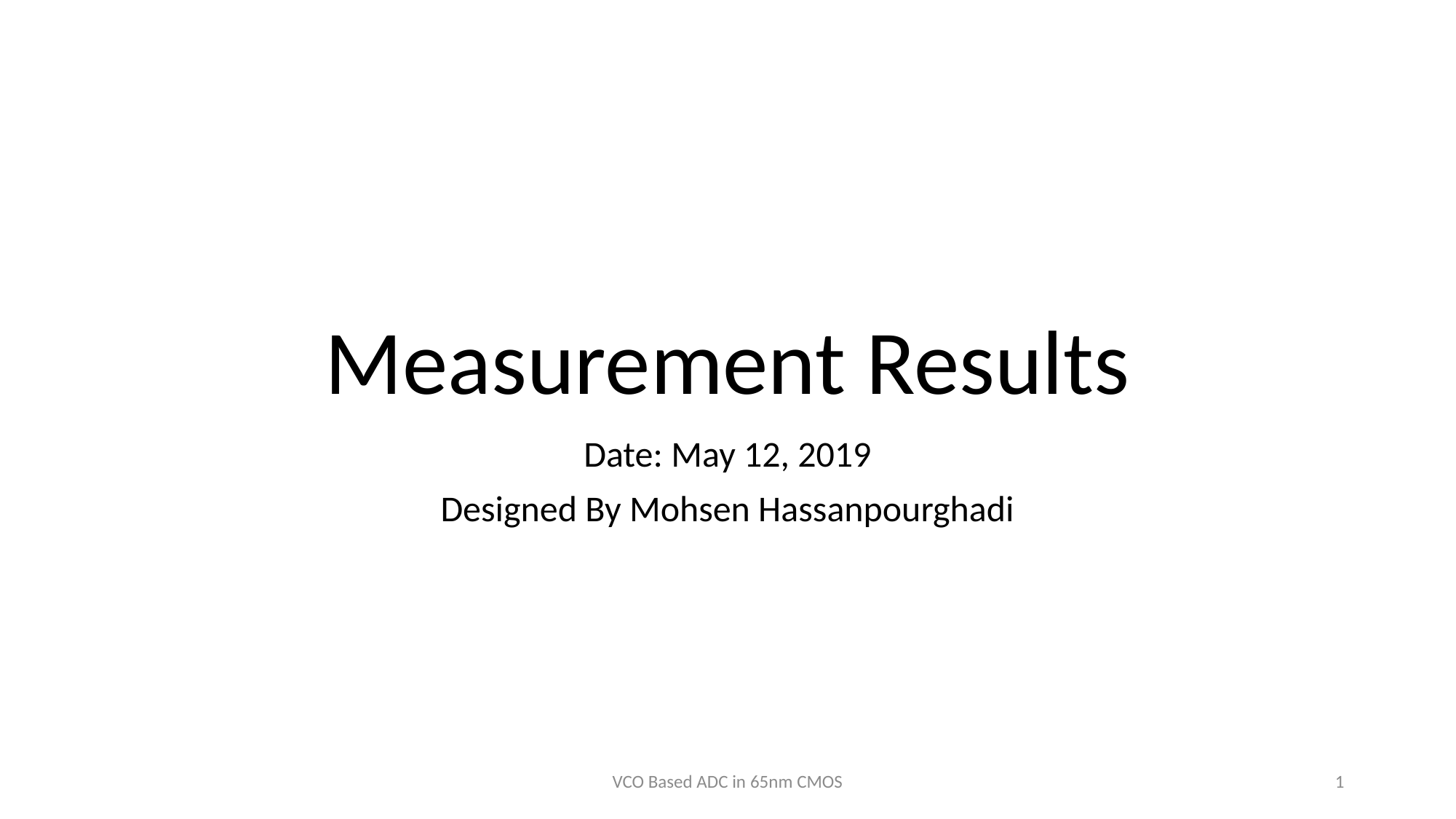

# Measurement Results
Date: May 12, 2019
Designed By Mohsen Hassanpourghadi
VCO Based ADC in 65nm CMOS
1